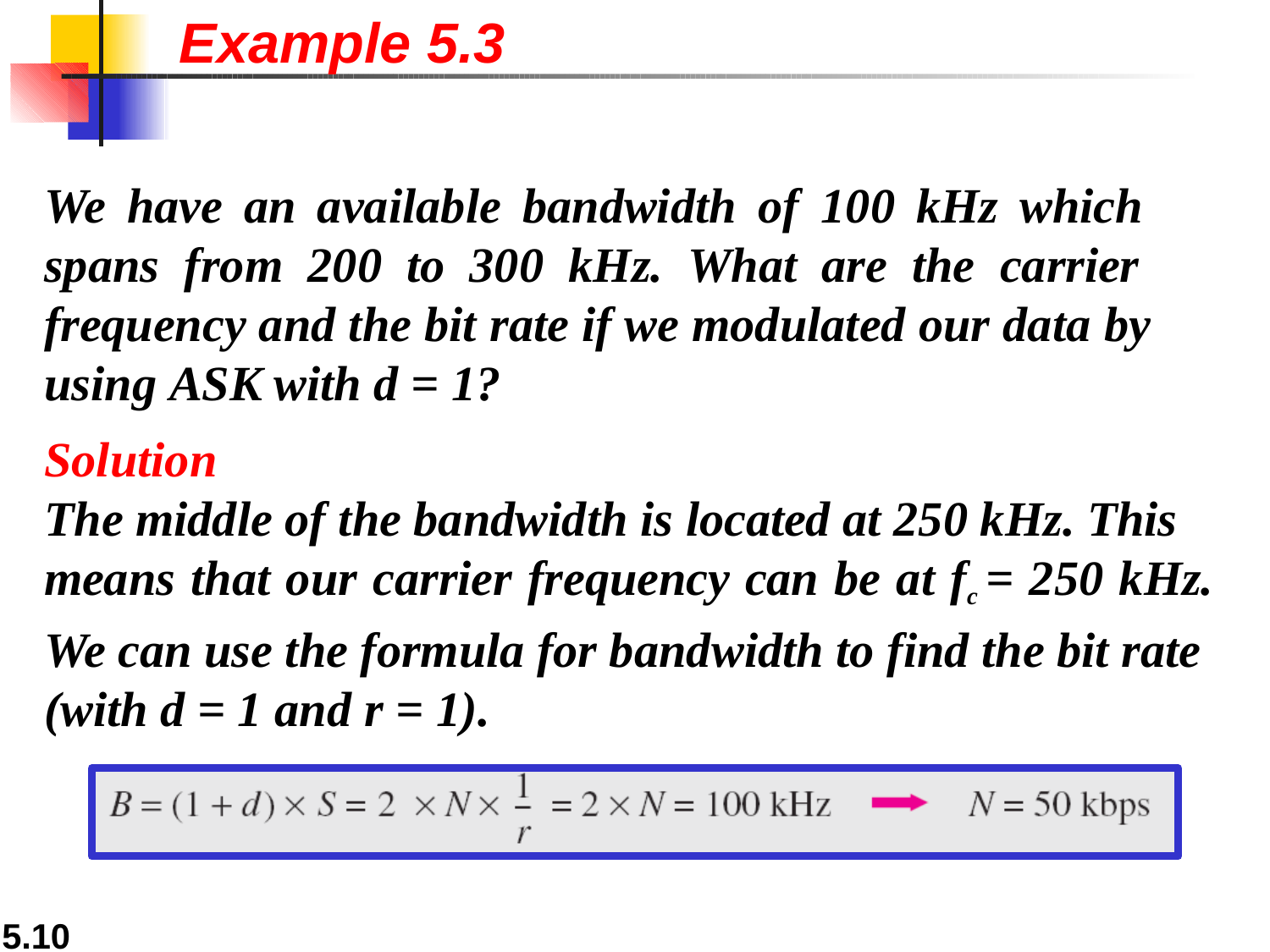

# Example 5.3
We have an available bandwidth of 100 kHz which  spans from 200 to 300 kHz. What are the carrier  frequency and the bit rate if we modulated our data by  using ASK with d = 1?
Solution
The middle of the bandwidth is located at 250 kHz. This  means that our carrier frequency can be at fc = 250 kHz.
We can use the formula for bandwidth to find the bit rate  (with d = 1 and r = 1).

5.10